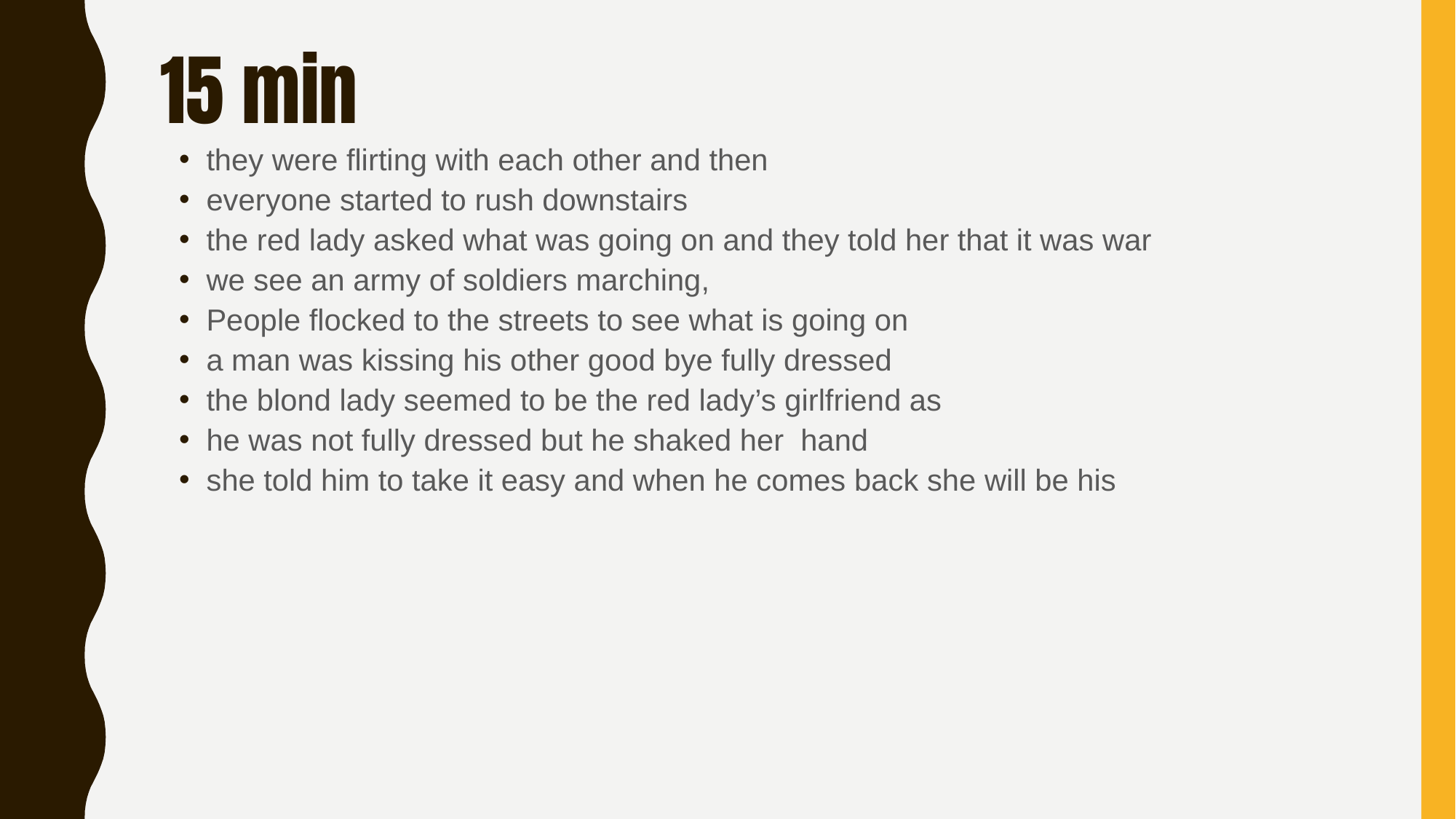

# 15 min
they were flirting with each other and then
everyone started to rush downstairs
the red lady asked what was going on and they told her that it was war
we see an army of soldiers marching,
People flocked to the streets to see what is going on
a man was kissing his other good bye fully dressed
the blond lady seemed to be the red lady’s girlfriend as
he was not fully dressed but he shaked her  hand
she told him to take it easy and when he comes back she will be his